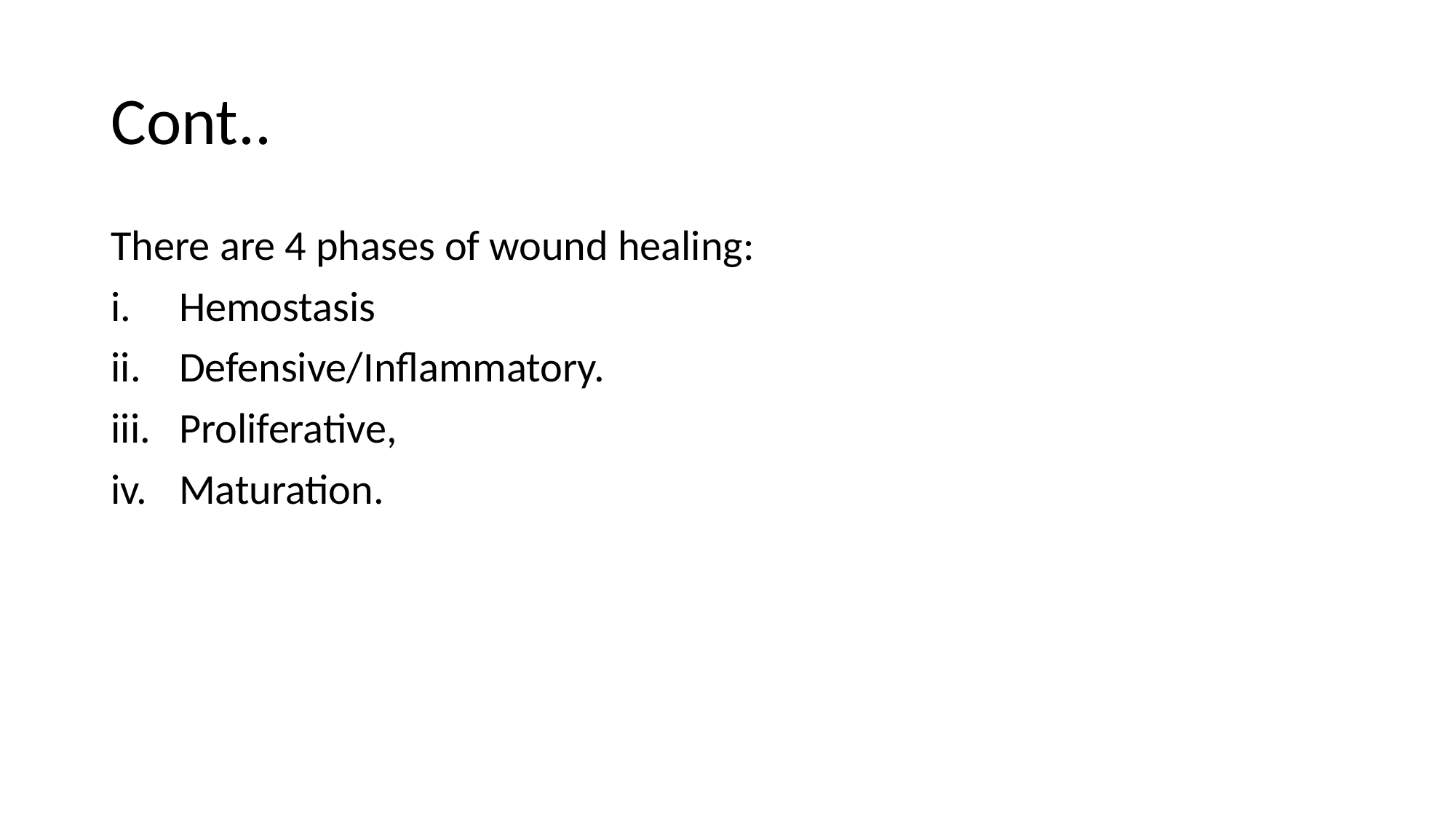

# Cont..
There are 4 phases of wound healing:
Hemostasis
Defensive/Inflammatory.
Proliferative,
Maturation.